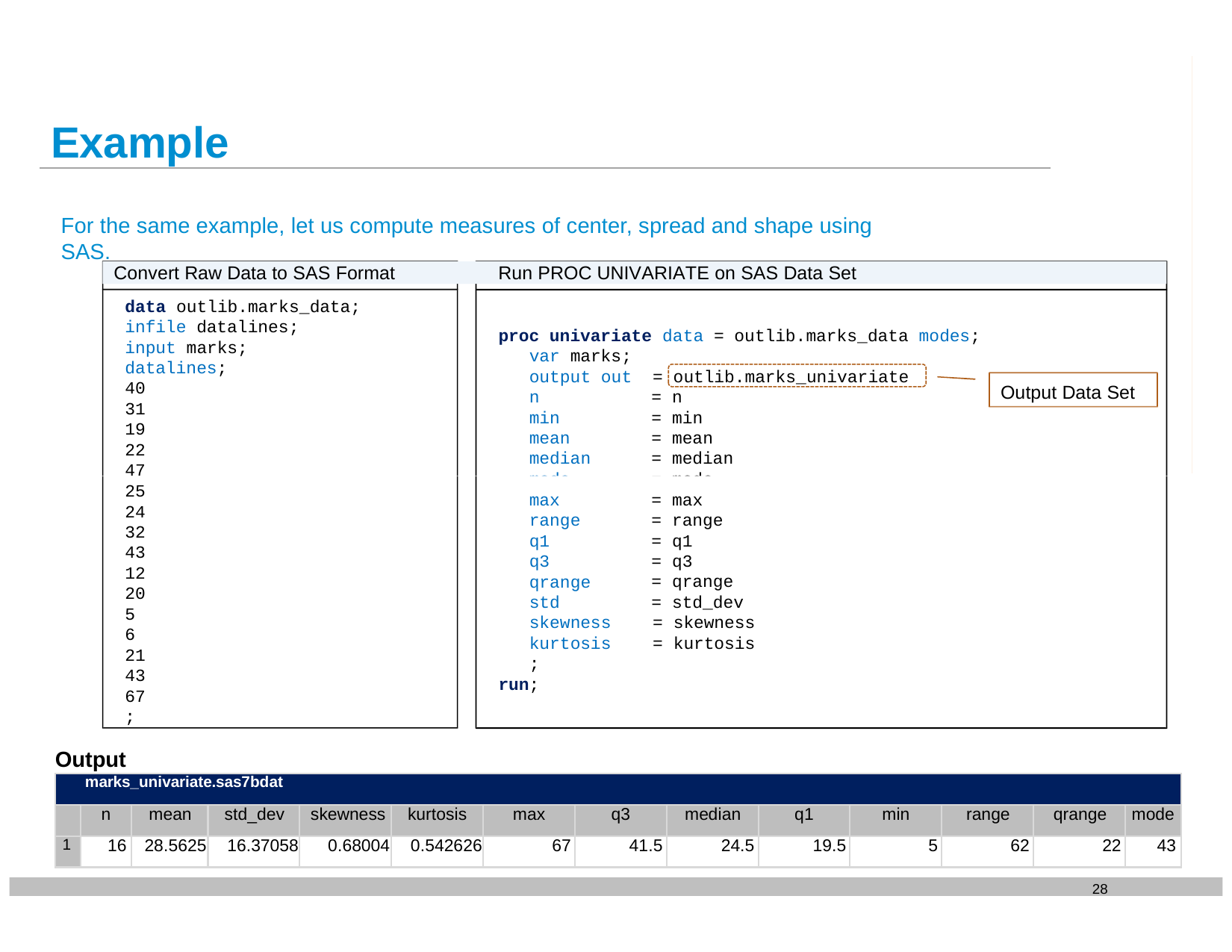

# Example
For the same example, let us compute measures of center, spread and shape using SAS.

Convert Raw Data to SAS Format	Run PROC UNIVARIATE on SAS Data Set

data outlib.marks_data; infile datalines;
input marks; datalines; 40
31
19
22
47
proc univariate data = outlib.marks_data modes; var marks;

output out n
min mean median mode
= outlib.marks_univariate
= n
= min
= mean
= median
= mode

Output Data Set

25
24
32
43
12
20
5
6
21
43
67
;
max range q1
q3 qrange std skewness kurtosis
;
run;
= max
= range
= q1
= q3
= qrange
= std_dev
= skewness
= kurtosis
Output
| marks\_univariate.sas7bdat |  |  |  |  |  |  |  |  |  |  |  |  |  |
| --- | --- | --- | --- | --- | --- | --- | --- | --- | --- | --- | --- | --- | --- |
|  | n | mean | std\_dev | skewness | kurtosis | max | q3 | median | q1 | min | range | qrange | mode |
| 1 | 16 | 28.5625 | 16.37058 | 0.68004 | 0.542626 | 67 | 41.5 | 24.5 | 19.5 | 5 | 62 | 22 | 43 |

28